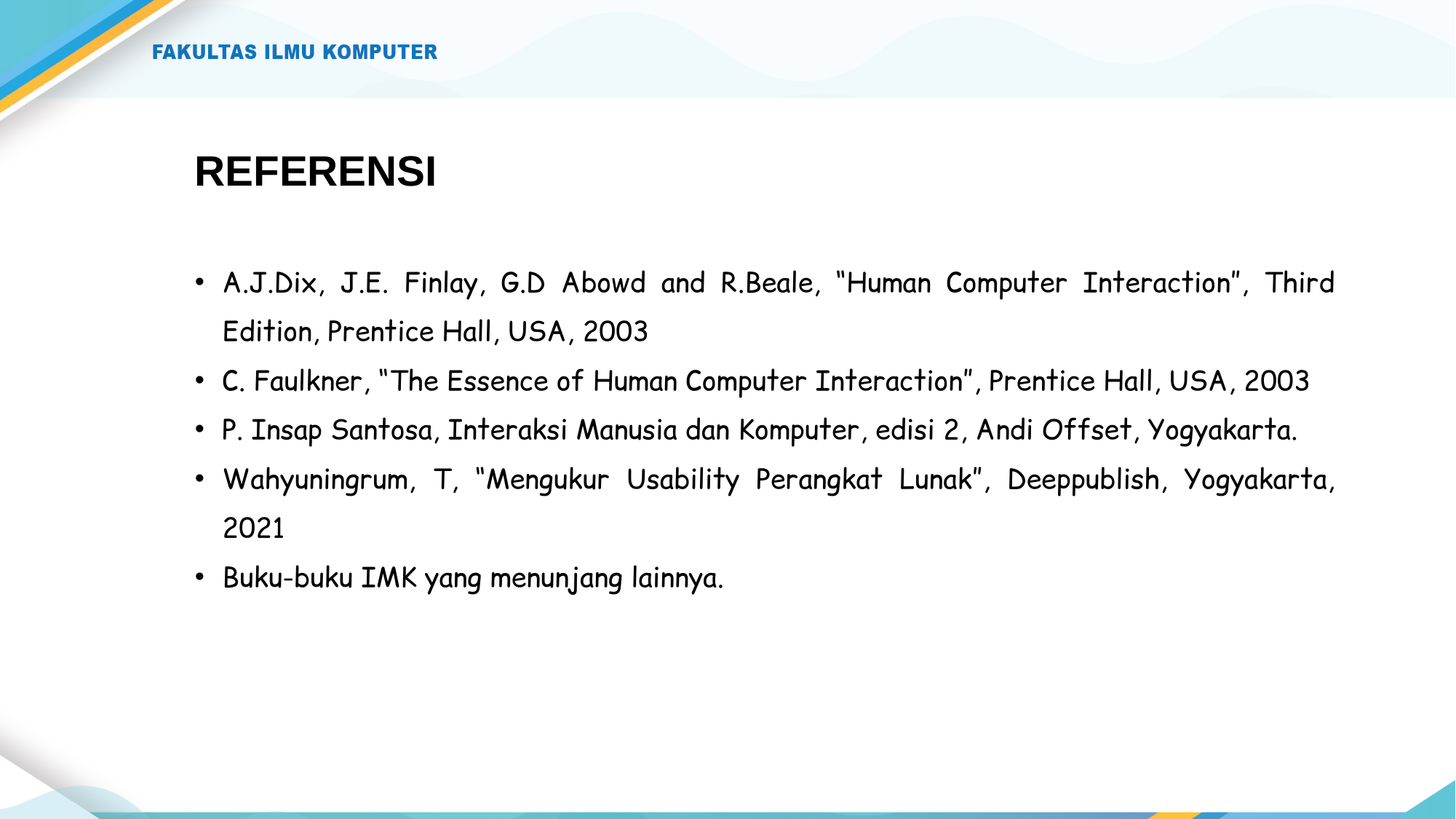

# REFERENSI
A.J.Dix, J.E. Finlay, G.D Abowd and R.Beale, “Human Computer Interaction”, Third Edition, Prentice Hall, USA, 2003
C. Faulkner, “The Essence of Human Computer Interaction”, Prentice Hall, USA, 2003
P. Insap Santosa, Interaksi Manusia dan Komputer, edisi 2, Andi Offset, Yogyakarta.
Wahyuningrum, T, “Mengukur Usability Perangkat Lunak”, Deeppublish, Yogyakarta, 2021
Buku-buku IMK yang menunjang lainnya.